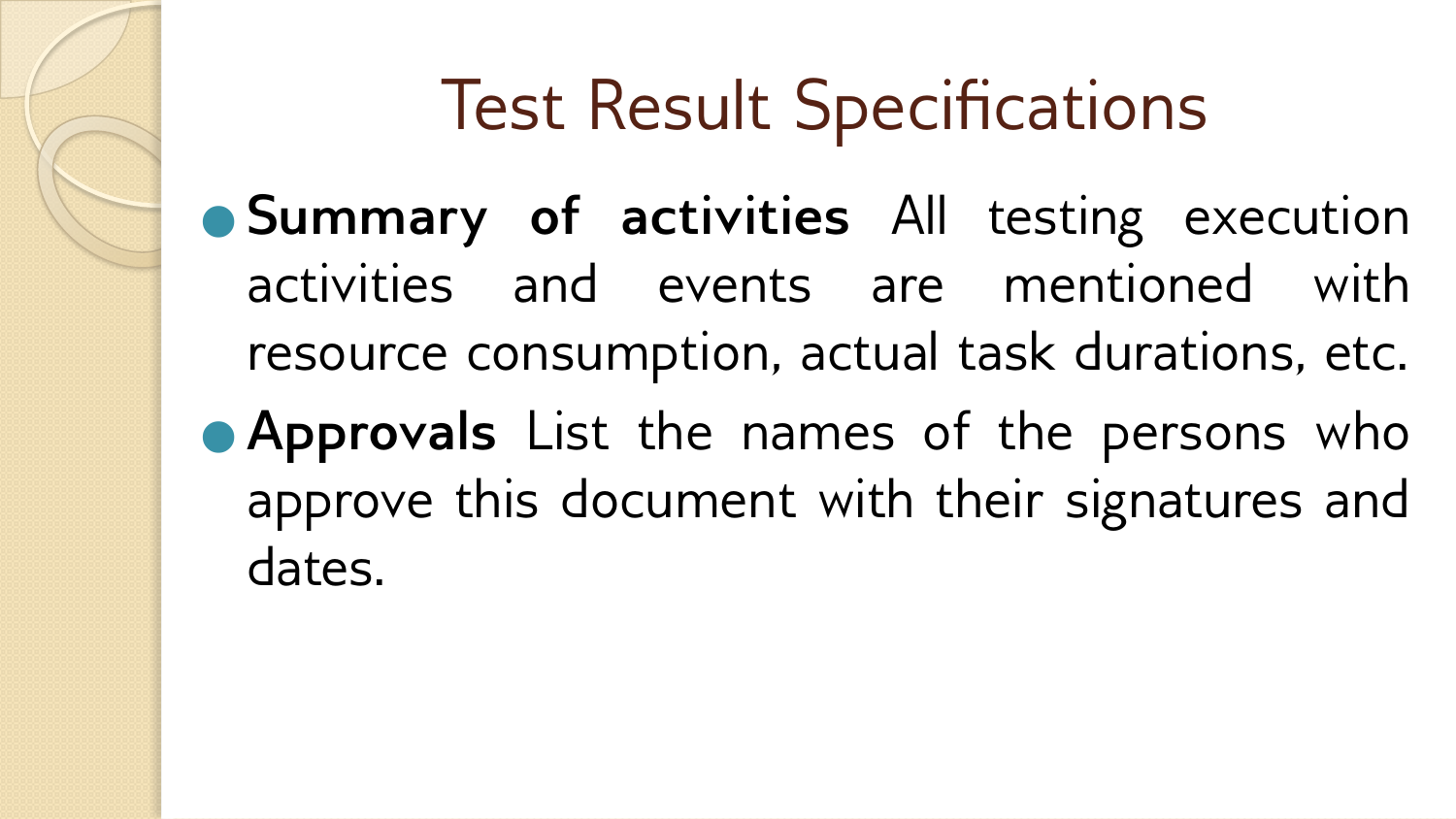

# Test Result Specifications
Summary of activities All testing execution activities and events are mentioned with resource consumption, actual task durations, etc.
Approvals List the names of the persons who approve this document with their signatures and dates.